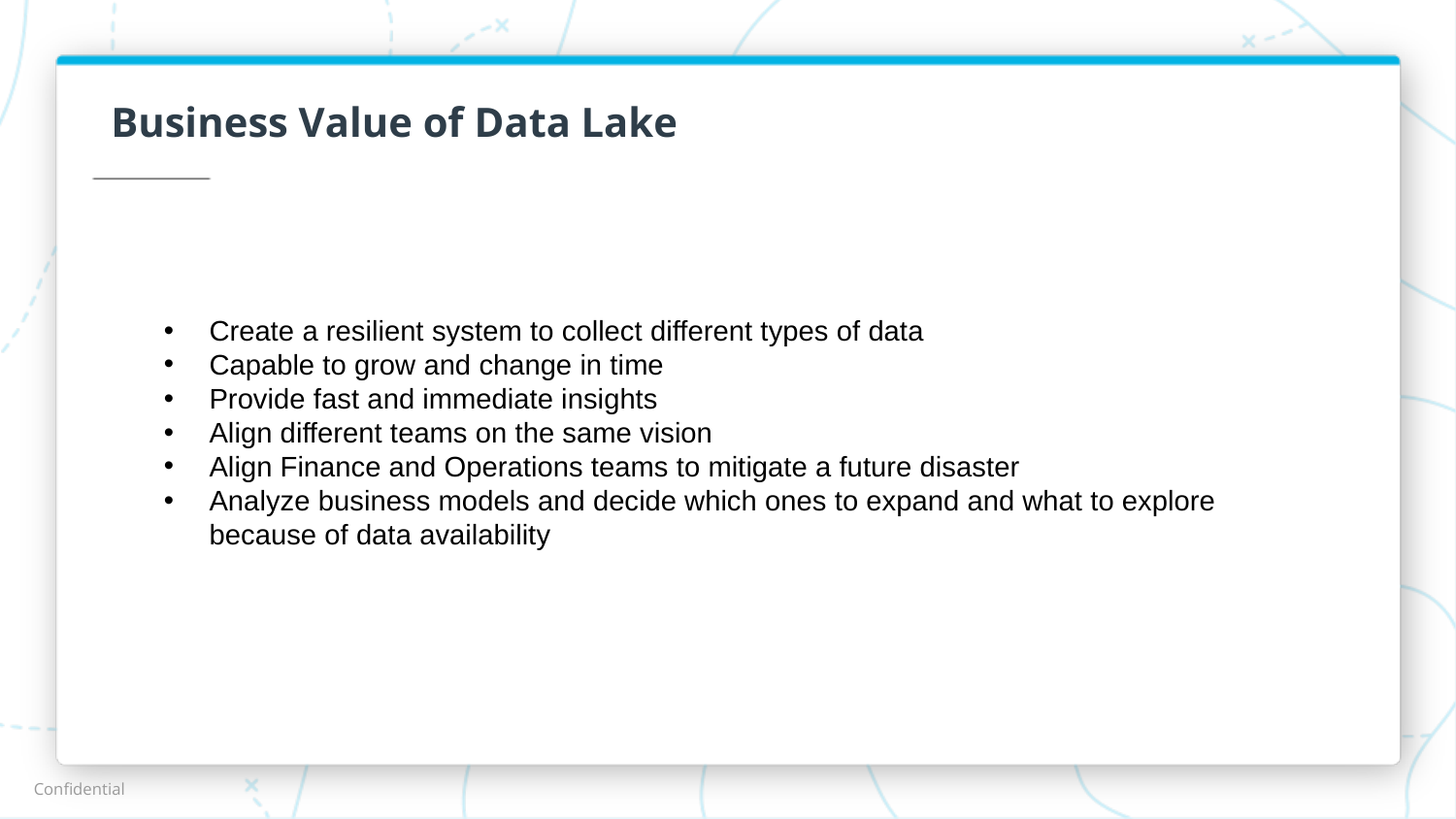

# Business Value of Data Lake
Create a resilient system to collect different types of data
Capable to grow and change in time
Provide fast and immediate insights
Align different teams on the same vision
Align Finance and Operations teams to mitigate a future disaster
Analyze business models and decide which ones to expand and what to explore because of data availability